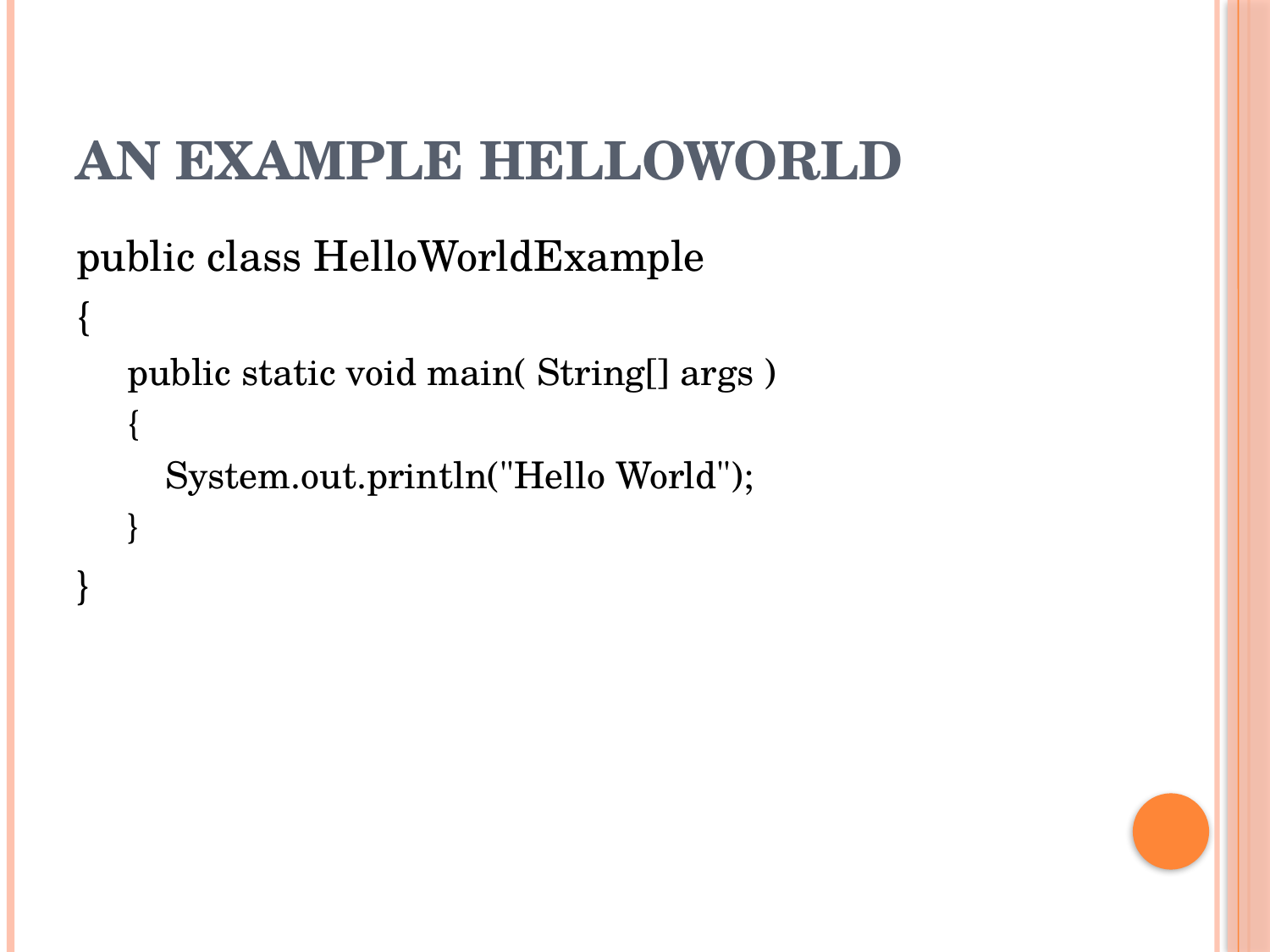

# An Example HelloWorld
public class HelloWorldExample
{
public static void main( String[] args )
{
	System.out.println("Hello World");
}
}